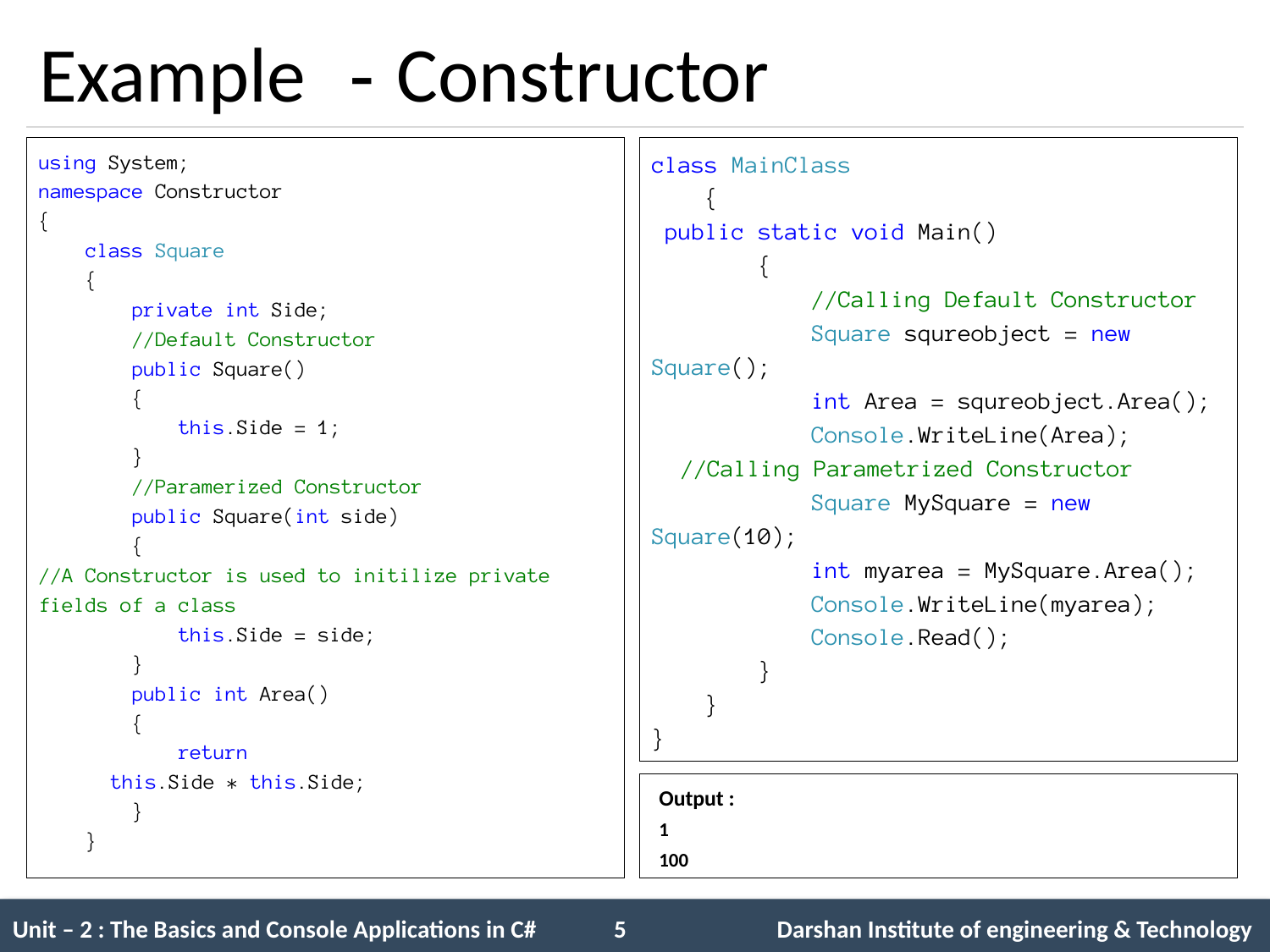

# Example  - Constructor
using System;
namespace Constructor
{
    class Square
    {
        private int Side;
        //Default Constructor
        public Square()
        {
            this.Side = 1;
        }
        //Paramerized Constructor
        public Square(int side)
        {
//A Constructor is used to initilize private fields of a class
            this.Side = side;
        }
        public int Area()
        {
            return
	  this.Side * this.Side;
        }
    }

class MainClass
    {
 public static void Main()
        {
            //Calling Default Constructor
            Square squreobject = new 				Square();
            int Area = squreobject.Area();
            Console.WriteLine(Area);
 //Calling Parametrized Constructor
            Square MySquare = new 				Square(10);
            int myarea = MySquare.Area();
            Console.WriteLine(myarea);
            Console.Read();
        }
    }
}

Output :
1
100